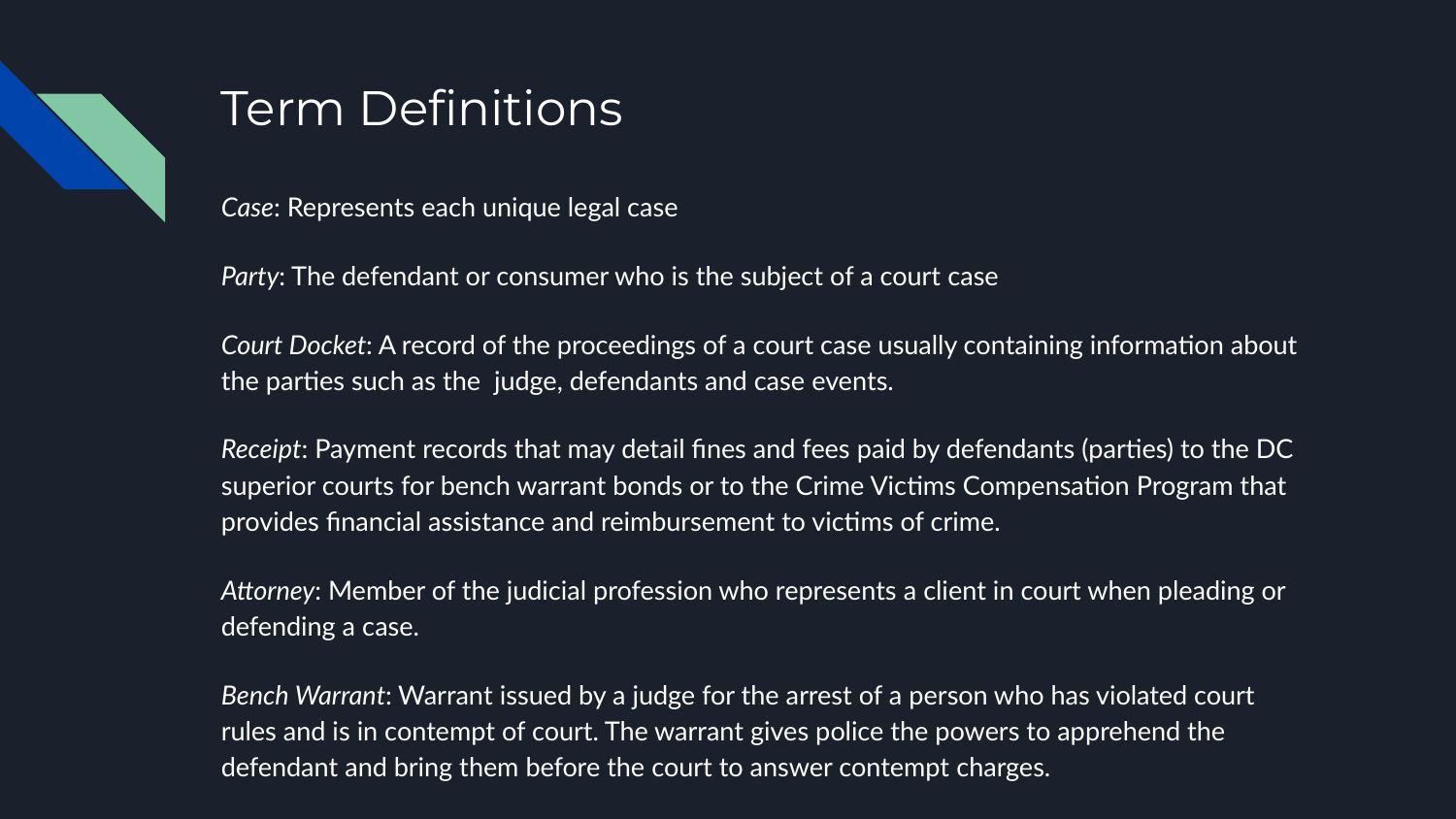

# Term Definitions
Case: Represents each unique legal case
Party: The defendant or consumer who is the subject of a court case
Court Docket: A record of the proceedings of a court case usually containing information about the parties such as the  judge, defendants and case events.
Receipt: Payment records that may detail fines and fees paid by defendants (parties) to the DC superior courts for bench warrant bonds or to the Crime Victims Compensation Program that provides financial assistance and reimbursement to victims of crime.
Attorney: Member of the judicial profession who represents a client in court when pleading or defending a case.
Bench Warrant: Warrant issued by a judge for the arrest of a person who has violated court rules and is in contempt of court. The warrant gives police the powers to apprehend the defendant and bring them before the court to answer contempt charges.

Failure to Appear (FTA): When a defendant obligated to show up in court fails to appear and also has no representation.